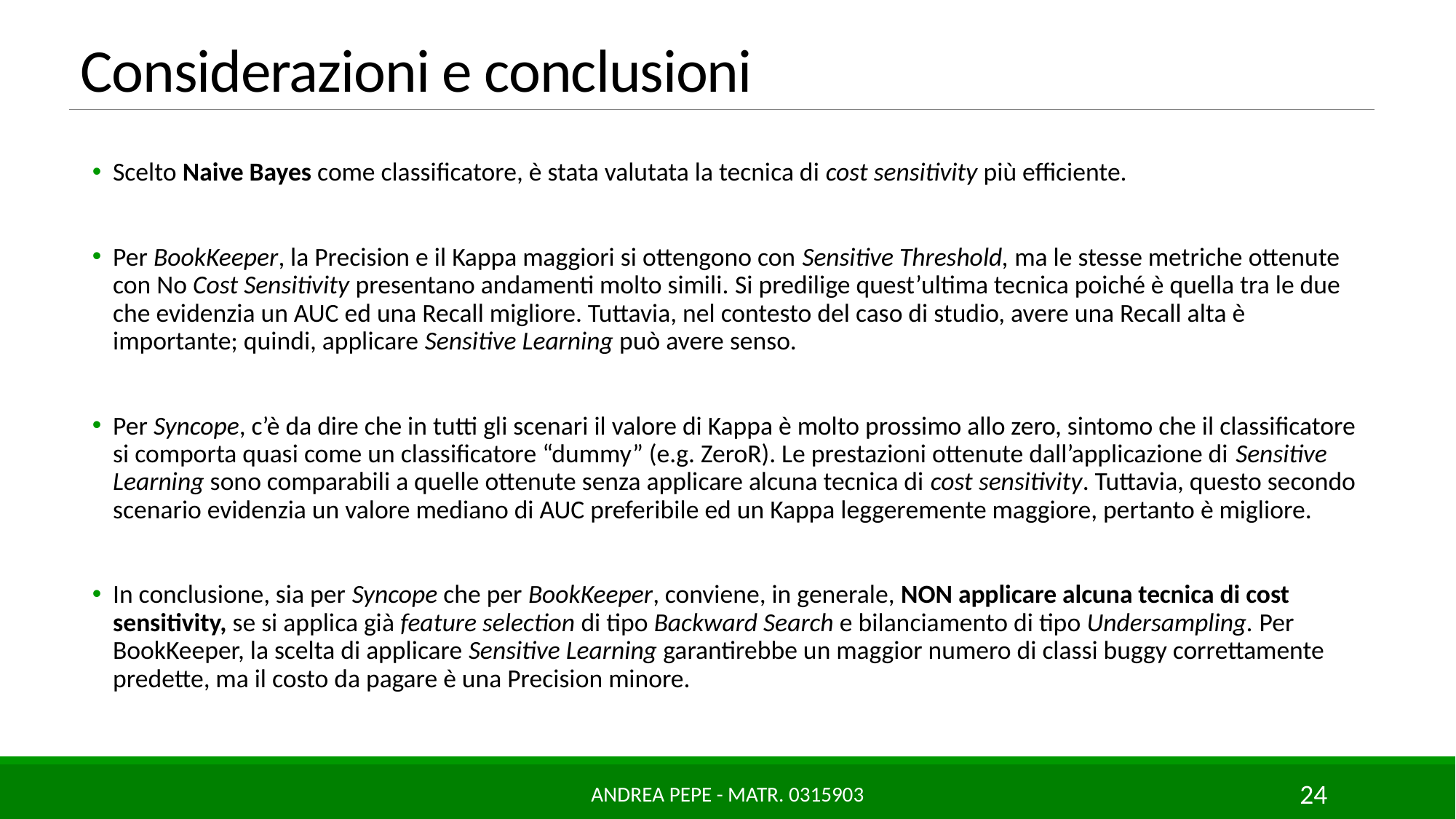

# Considerazioni e conclusioni
Scelto Naive Bayes come classificatore, è stata valutata la tecnica di cost sensitivity più efficiente.

Per BookKeeper, la Precision e il Kappa maggiori si ottengono con Sensitive Threshold, ma le stesse metriche ottenute con No Cost Sensitivity presentano andamenti molto simili. Si predilige quest’ultima tecnica poiché è quella tra le due che evidenzia un AUC ed una Recall migliore. Tuttavia, nel contesto del caso di studio, avere una Recall alta è importante; quindi, applicare Sensitive Learning può avere senso.

Per Syncope, c’è da dire che in tutti gli scenari il valore di Kappa è molto prossimo allo zero, sintomo che il classificatore si comporta quasi come un classificatore “dummy” (e.g. ZeroR). Le prestazioni ottenute dall’applicazione di Sensitive Learning sono comparabili a quelle ottenute senza applicare alcuna tecnica di cost sensitivity. Tuttavia, questo secondo scenario evidenzia un valore mediano di AUC preferibile ed un Kappa leggeremente maggiore, pertanto è migliore.

In conclusione, sia per Syncope che per BookKeeper, conviene, in generale, NON applicare alcuna tecnica di cost sensitivity, se si applica già feature selection di tipo Backward Search e bilanciamento di tipo Undersampling. Per BookKeeper, la scelta di applicare Sensitive Learning garantirebbe un maggior numero di classi buggy correttamente predette, ma il costo da pagare è una Precision minore.
Andrea Pepe - matr. 0315903
24